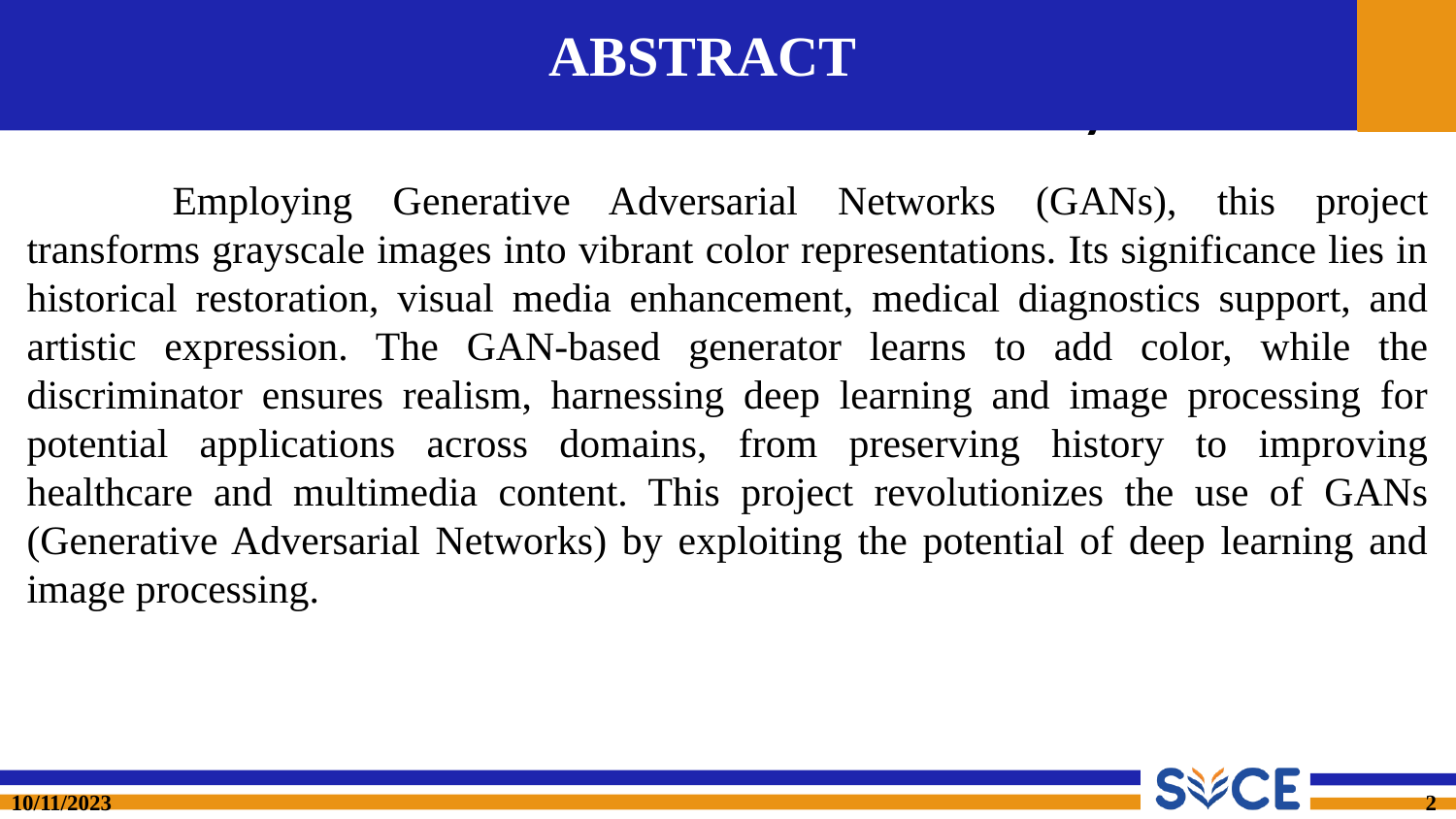

# ABSTRACT
	Employing Generative Adversarial Networks (GANs), this project transforms grayscale images into vibrant color representations. Its significance lies in historical restoration, visual media enhancement, medical diagnostics support, and artistic expression. The GAN-based generator learns to add color, while the discriminator ensures realism, harnessing deep learning and image processing for potential applications across domains, from preserving history to improving healthcare and multimedia content. This project revolutionizes the use of GANs (Generative Adversarial Networks) by exploiting the potential of deep learning and image processing.
10/11/2023
2